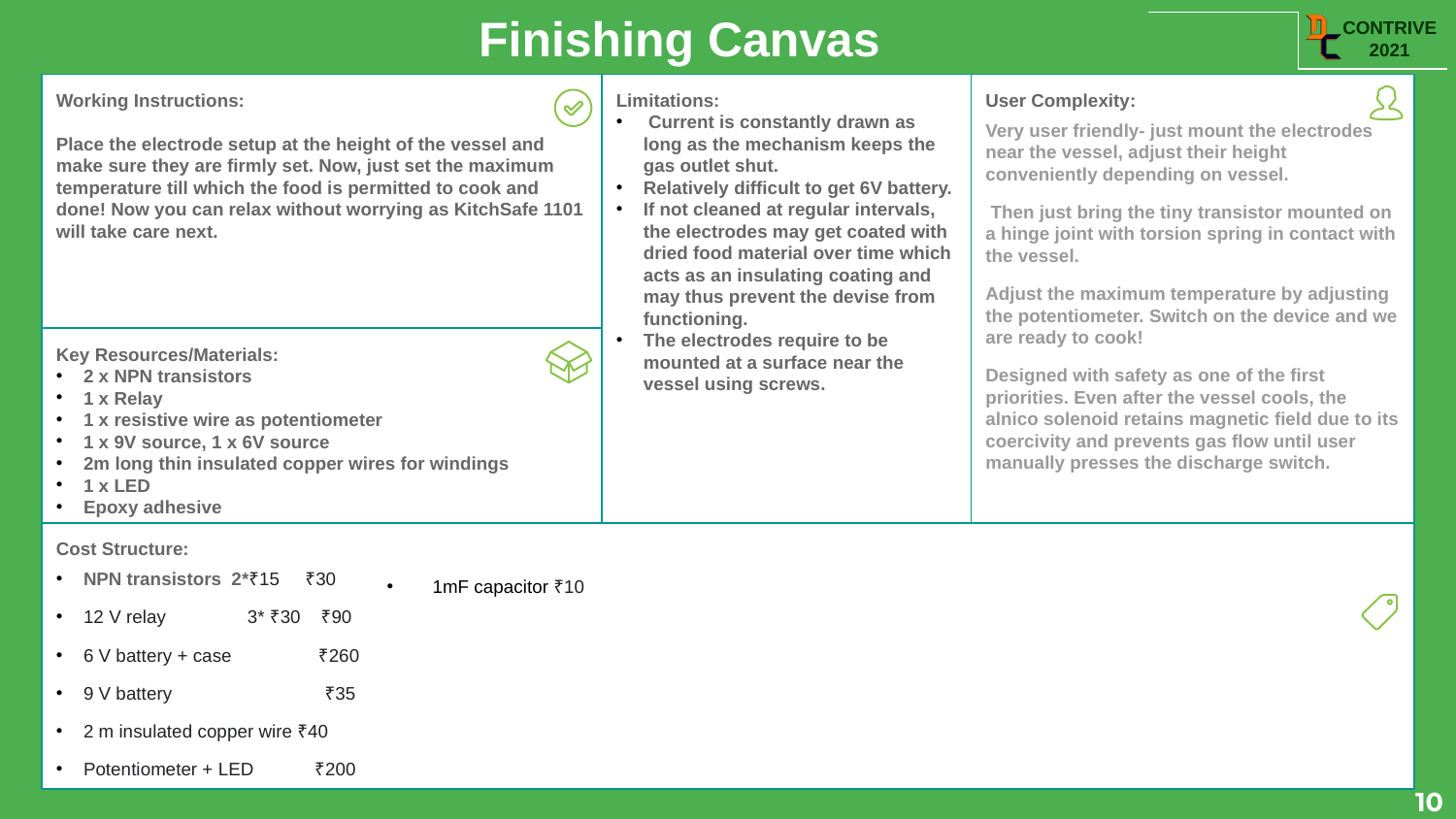

Finishing Canvas
Limitations:
 Current is constantly drawn as long as the mechanism keeps the gas outlet shut.
Relatively difficult to get 6V battery.
If not cleaned at regular intervals, the electrodes may get coated with dried food material over time which acts as an insulating coating and may thus prevent the devise from functioning.
The electrodes require to be mounted at a surface near the vessel using screws.

User Complexity:
Very user friendly- just mount the electrodes near the vessel, adjust their height conveniently depending on vessel.
 Then just bring the tiny transistor mounted on a hinge joint with torsion spring in contact with the vessel.
Adjust the maximum temperature by adjusting the potentiometer. Switch on the device and we are ready to cook!
Designed with safety as one of the first priorities. Even after the vessel cools, the alnico solenoid retains magnetic field due to its coercivity and prevents gas flow until user manually presses the discharge switch.
Working Instructions:

Place the electrode setup at the height of the vessel and make sure they are firmly set. Now, just set the maximum temperature till which the food is permitted to cook and done! Now you can relax without worrying as KitchSafe 1101 will take care next.

Key Resources/Materials:
2 x NPN transistors
1 x Relay
1 x resistive wire as potentiometer
1 x 9V source, 1 x 6V source
2m long thin insulated copper wires for windings
1 x LED
Epoxy adhesive

Cost Structure:
NPN transistors  2*₹15     ₹30
12 V relay                3* ₹30    ₹90
6 V battery + case                 ₹260
9 V battery                              ₹35
2 m insulated copper wire ₹40
Potentiometer + LED            ₹200

1mF capacitor ₹10

10